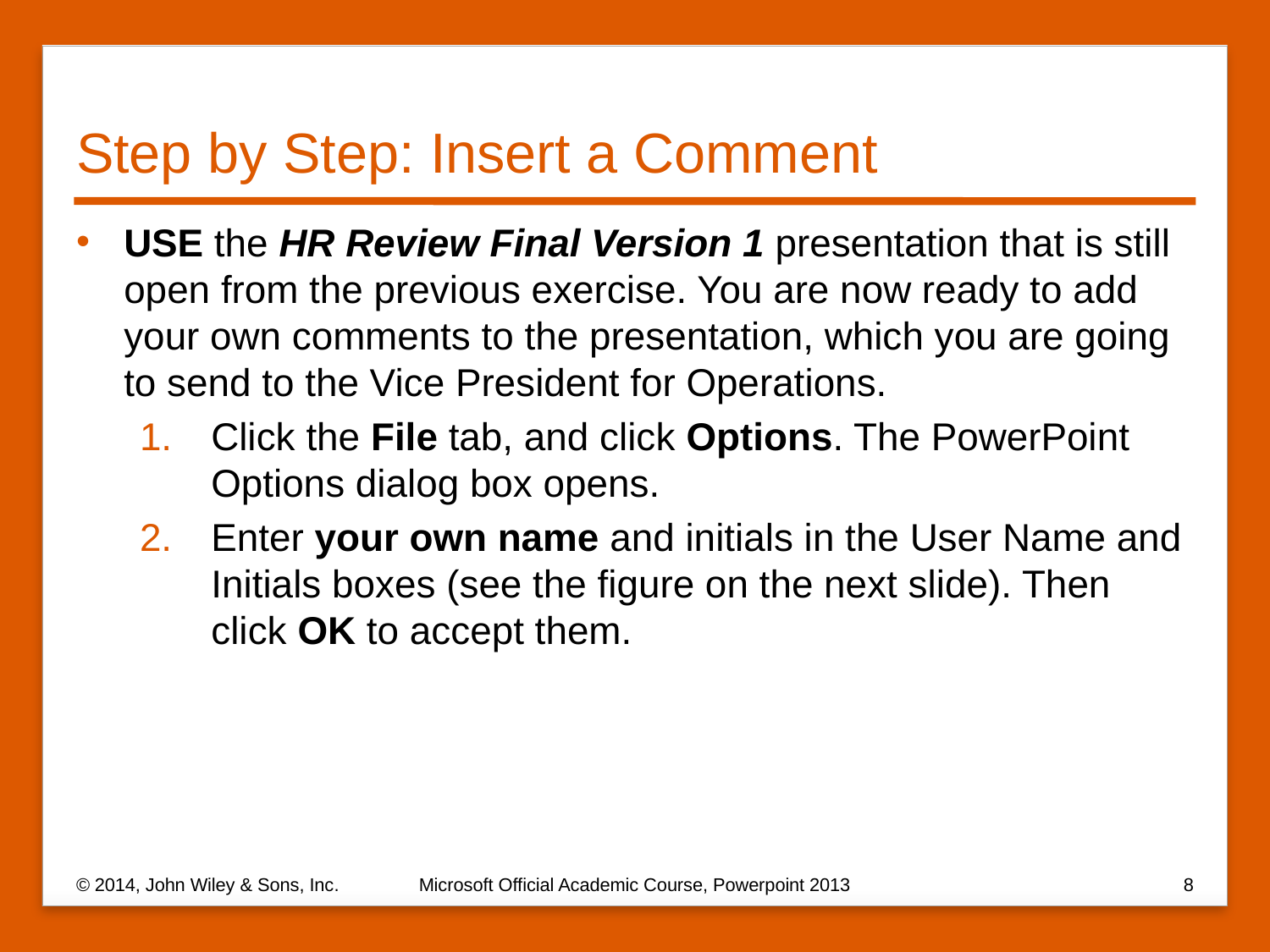

# Step by Step: Insert a Comment
USE the HR Review Final Version 1 presentation that is still open from the previous exercise. You are now ready to add your own comments to the presentation, which you are going to send to the Vice President for Operations.
Click the File tab, and click Options. The PowerPoint Options dialog box opens.
Enter your own name and initials in the User Name and Initials boxes (see the figure on the next slide). Then click OK to accept them.
© 2014, John Wiley & Sons, Inc.
Microsoft Official Academic Course, Powerpoint 2013
8